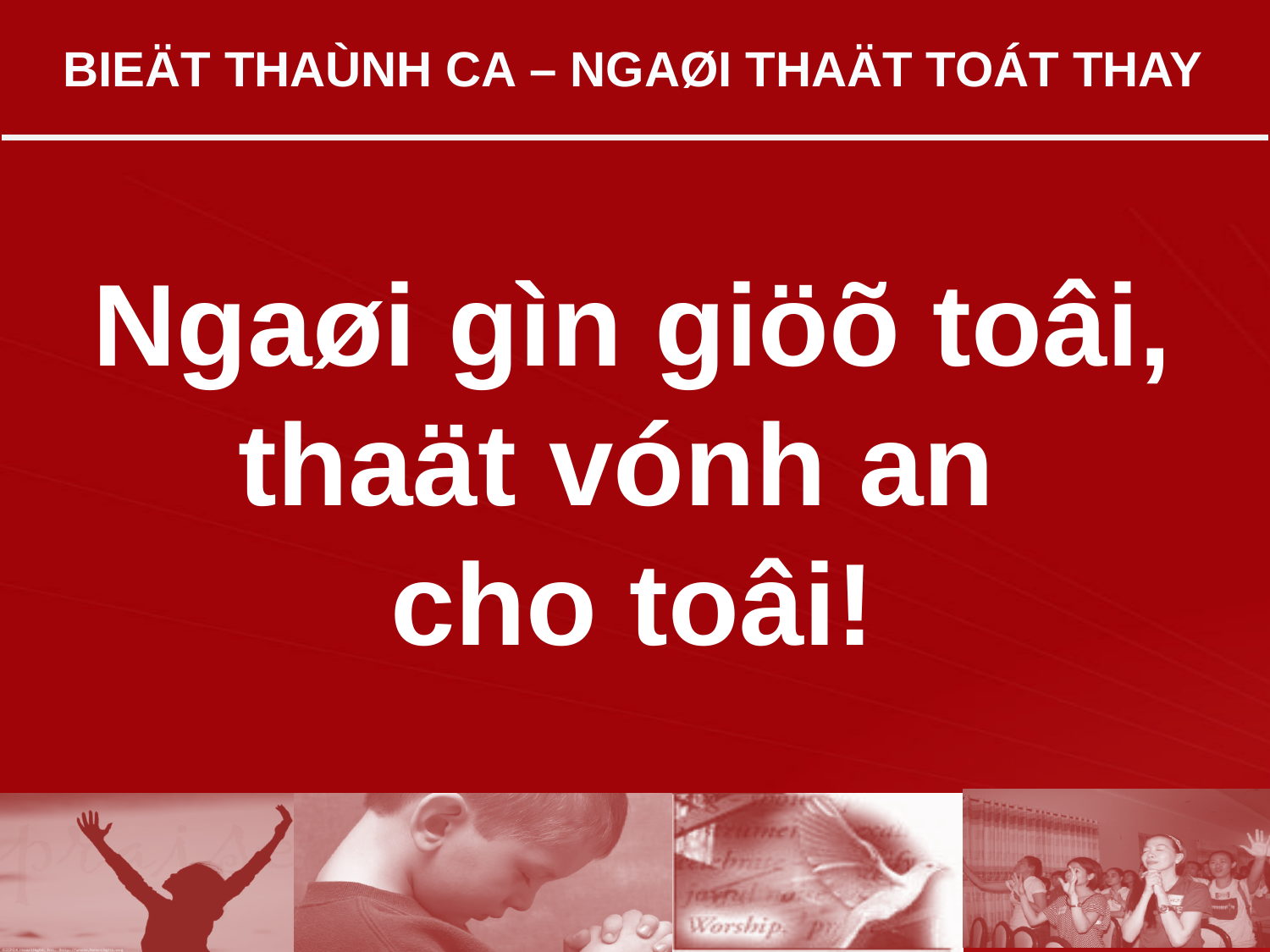

BIEÄT THAÙNH CA – NGAØI THAÄT TOÁT THAY
Ngaøi gìn giöõ toâi,
thaät vónh an
cho toâi!